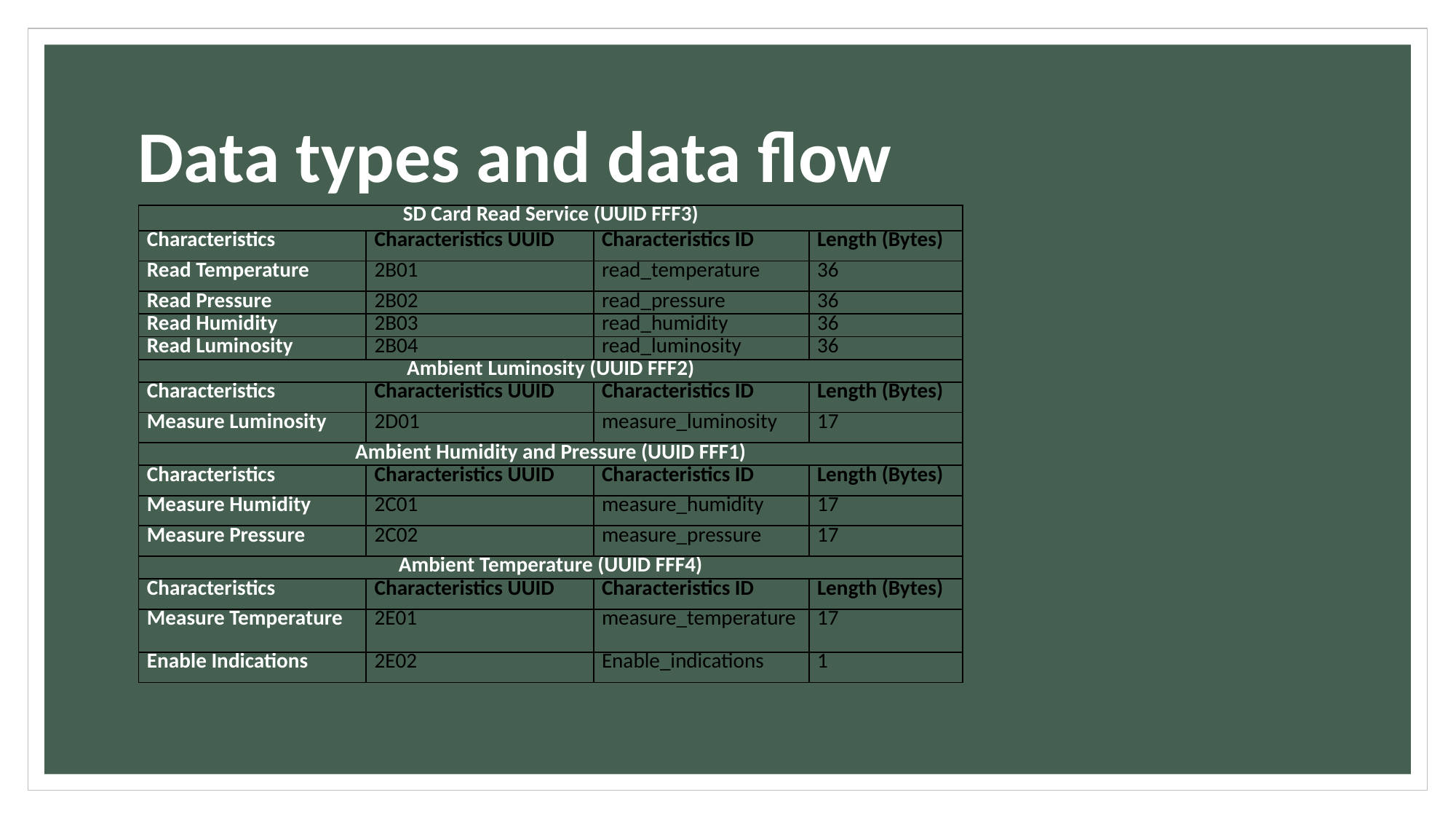

# Data types and data flow
| SD Card Read Service (UUID FFF3) |  |  |  |
| --- | --- | --- | --- |
| Characteristics | Characteristics UUID | Characteristics ID | Length (Bytes) |
| Read Temperature | 2B01 | read\_temperature | 36 |
| Read Pressure | 2B02 | read\_pressure | 36 |
| Read Humidity | 2B03 | read\_humidity | 36 |
| Read Luminosity | 2B04 | read\_luminosity | 36 |
| Ambient Luminosity (UUID FFF2) |  |  |  |
| Characteristics | Characteristics UUID | Characteristics ID | Length (Bytes) |
| Measure Luminosity | 2D01 | measure\_luminosity | 17 |
| Ambient Humidity and Pressure (UUID FFF1) |  |  |  |
| Characteristics | Characteristics UUID | Characteristics ID | Length (Bytes) |
| Measure Humidity | 2C01 | measure\_humidity | 17 |
| Measure Pressure | 2C02 | measure\_pressure | 17 |
| Ambient Temperature (UUID FFF4) |  |  |  |
| Characteristics | Characteristics UUID | Characteristics ID | Length (Bytes) |
| Measure Temperature | 2E01 | measure\_temperature | 17 |
| Enable Indications | 2E02 | Enable\_indications | 1 |